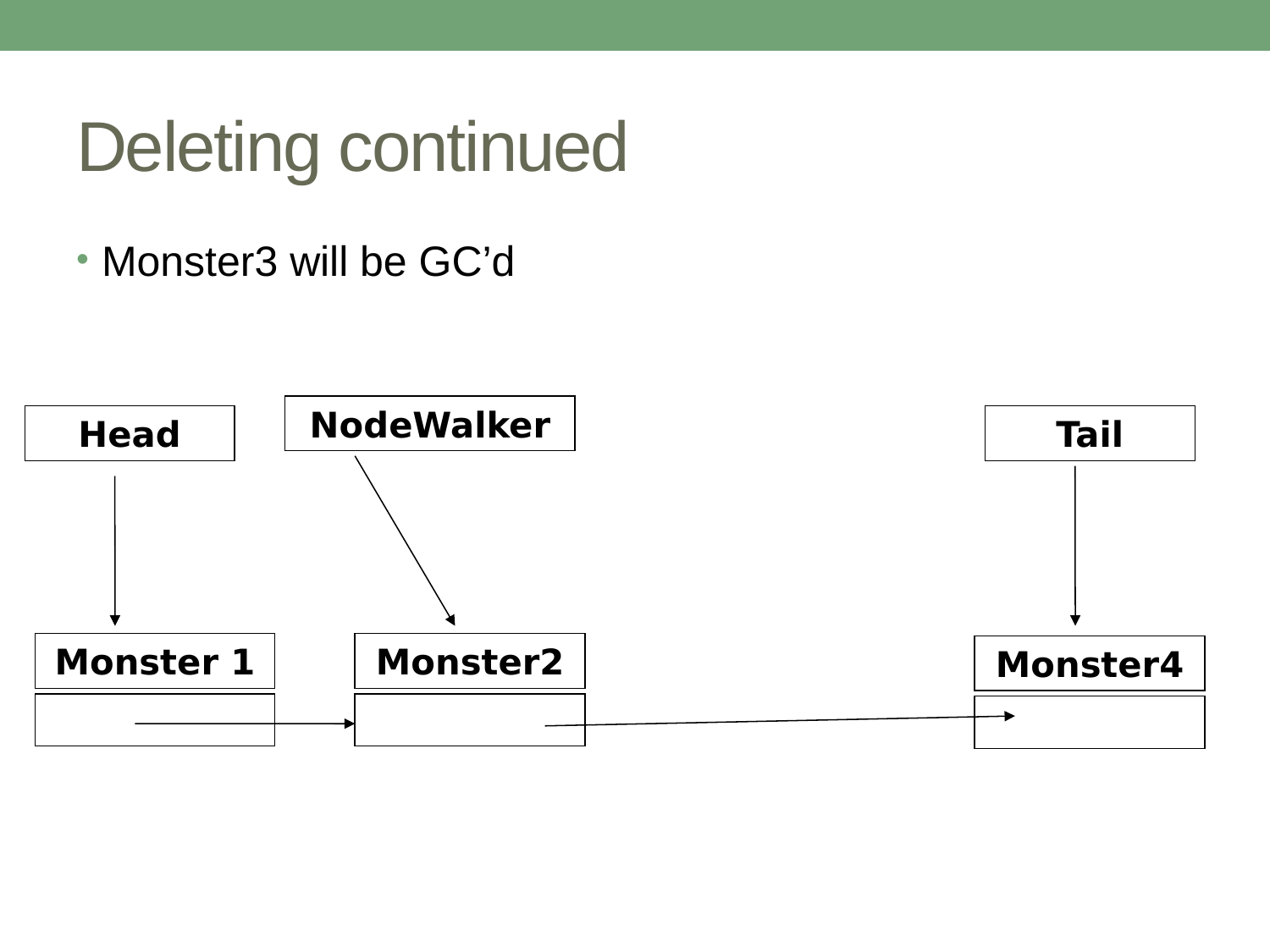

# Deleting continued
Monster3 will be GC’d
NodeWalker
Head
Tail

Monster 1
Monster2
Monster4